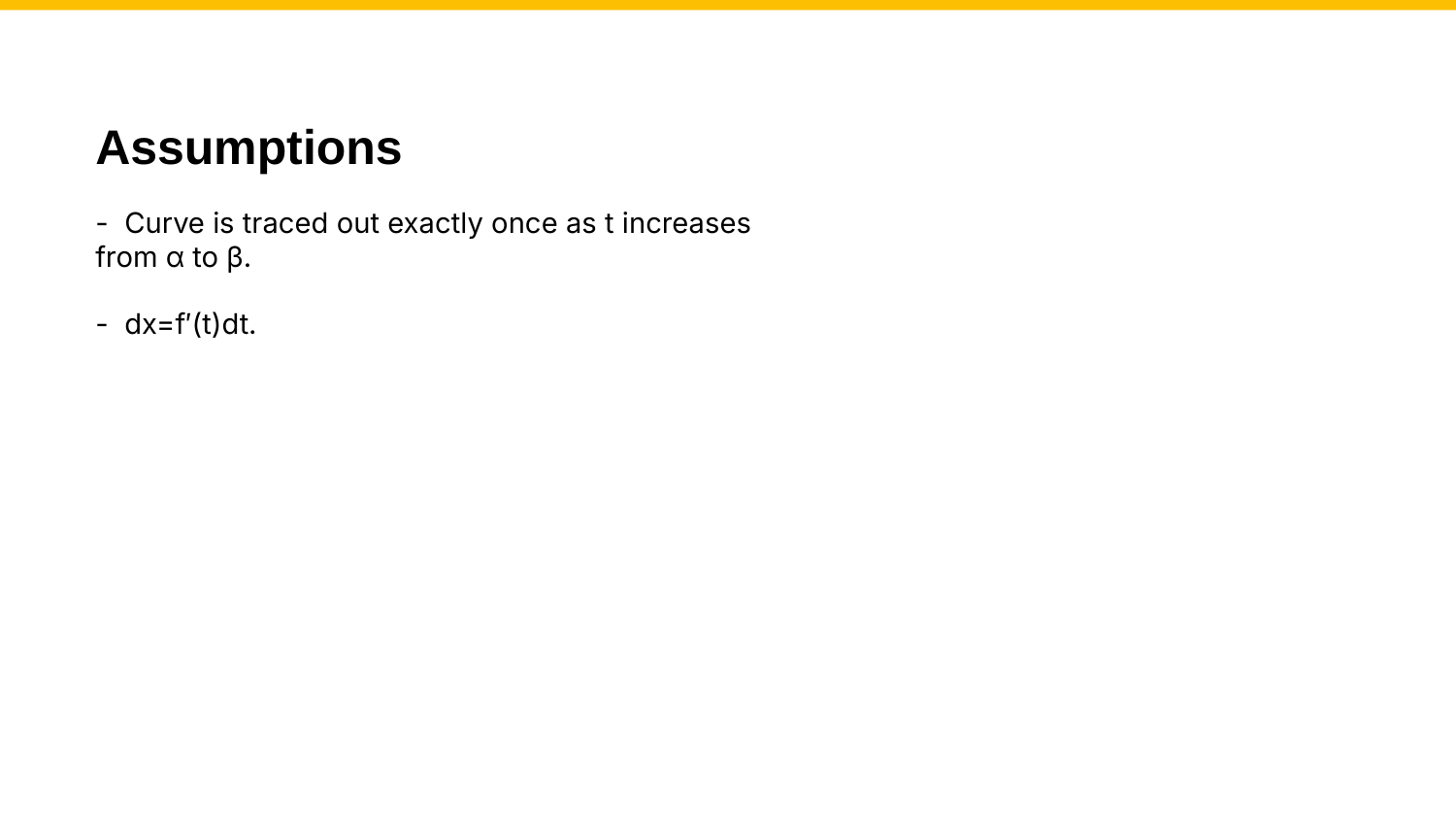

Assumptions
-  Curve is traced out exactly once as t increases from α to β.

-  dx=f′(t)dt.
Photo by Pixabay